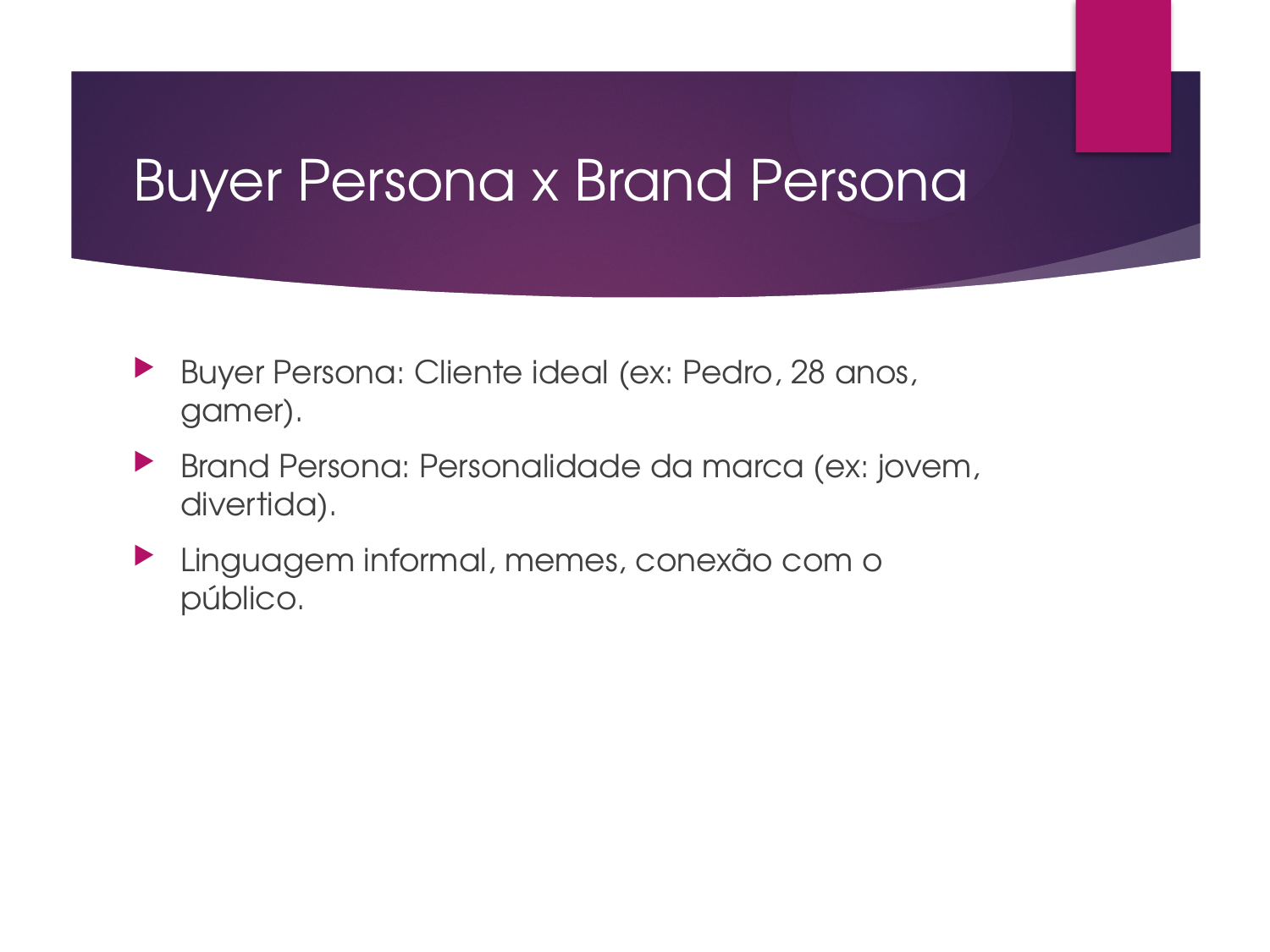

# Buyer Persona x Brand Persona
Buyer Persona: Cliente ideal (ex: Pedro, 28 anos, gamer).
Brand Persona: Personalidade da marca (ex: jovem, divertida).
Linguagem informal, memes, conexão com o público.